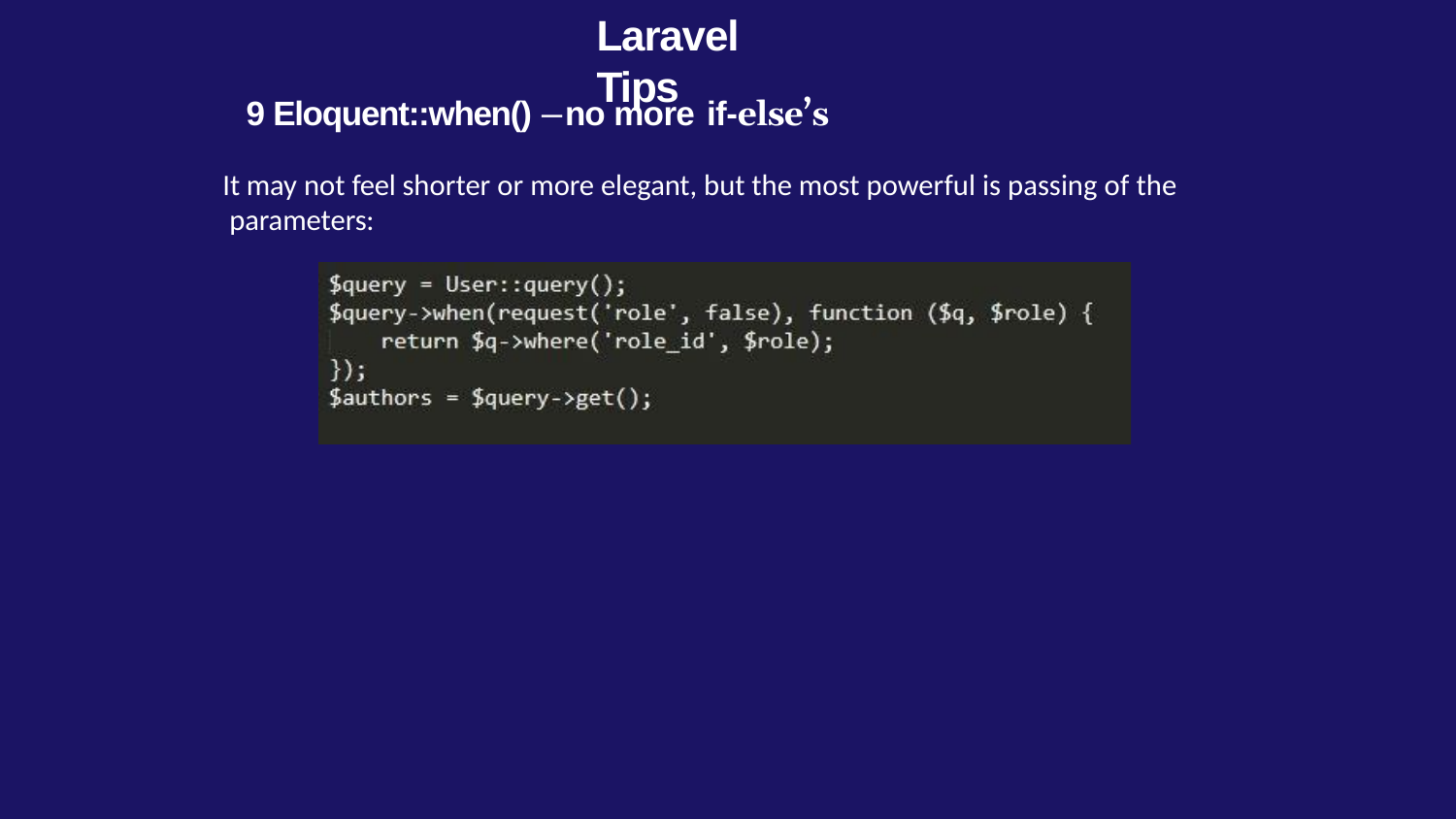

# Laravel Tips
9 Eloquent::when() – no more if-else’s
It may not feel shorter or more elegant, but the most powerful is passing of the  parameters: